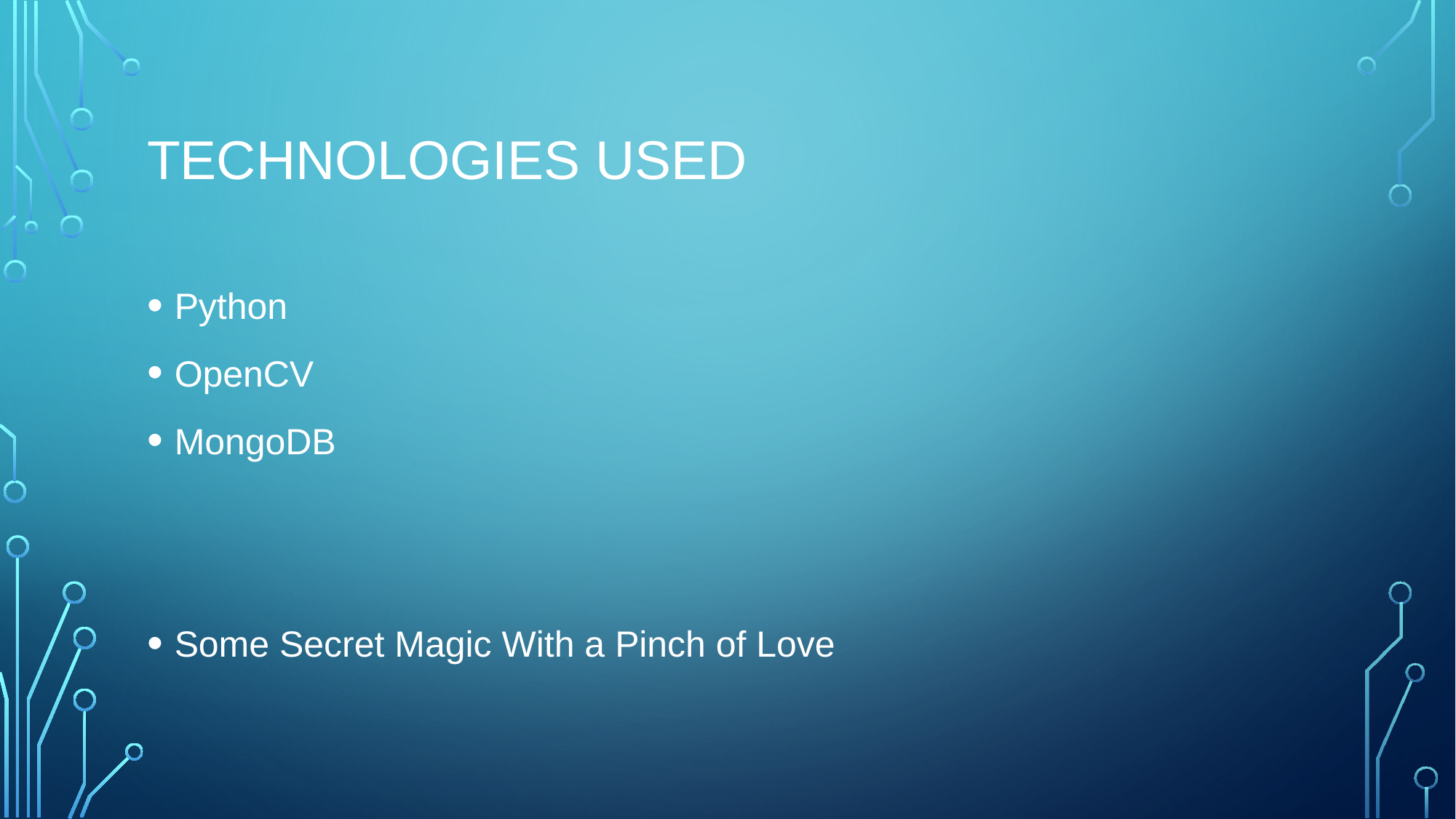

# Technologies used
Python
OpenCV
MongoDB

Some Secret Magic With a Pinch of Love